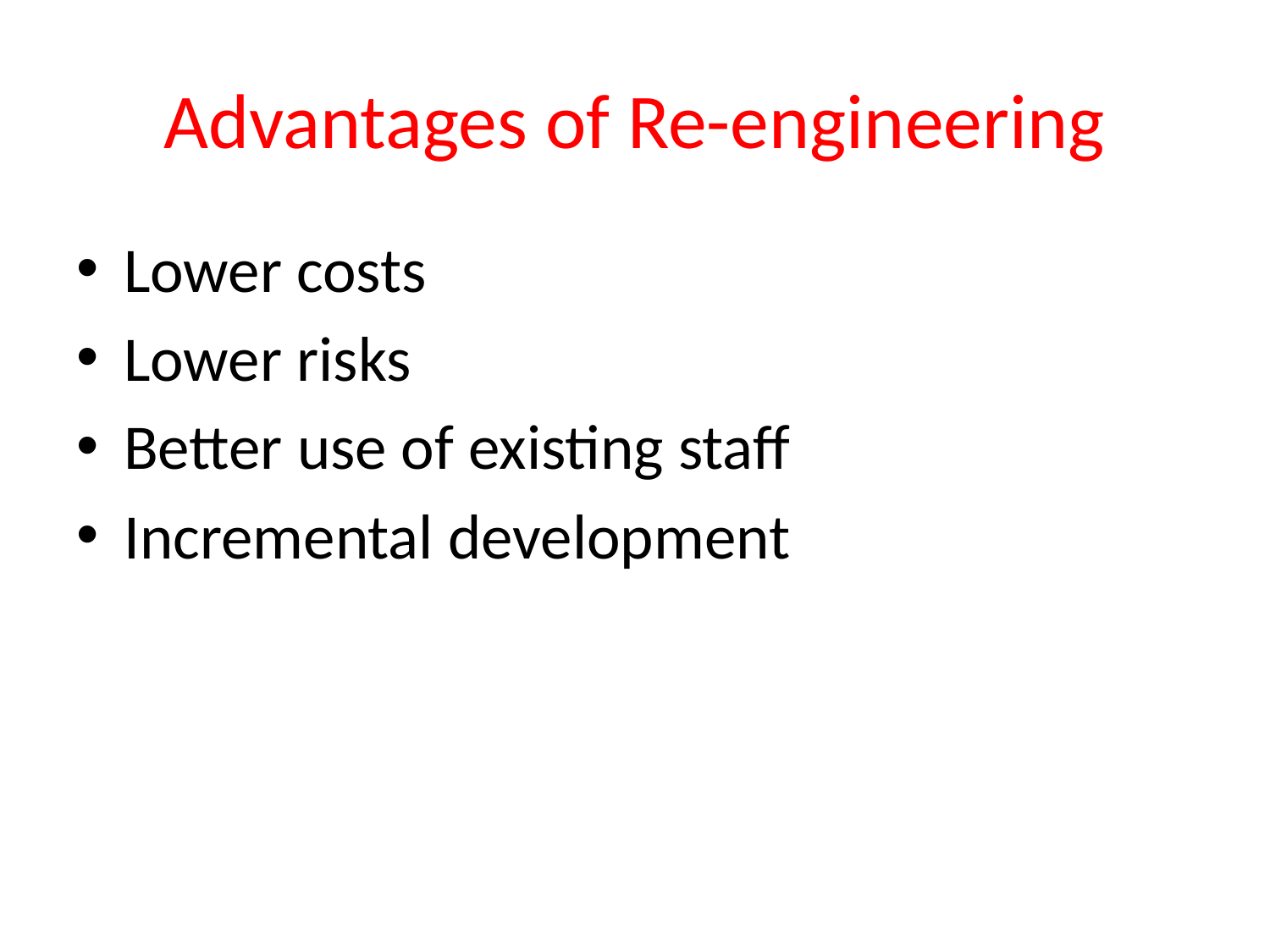

# Advantages of Re-engineering
Lower costs
Lower risks
Better use of existing staff
Incremental development